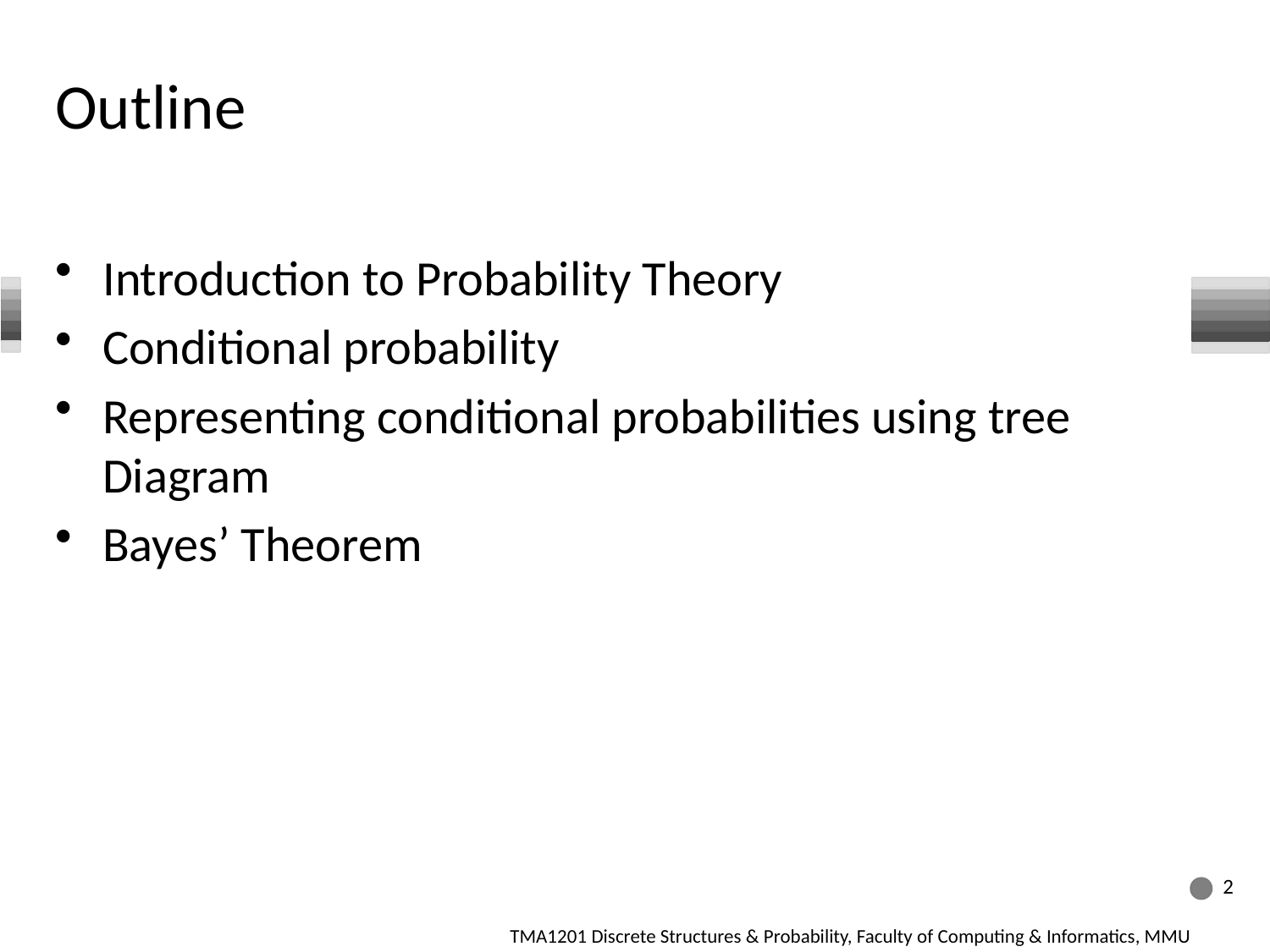

# Outline
Introduction to Probability Theory
Conditional probability
Representing conditional probabilities using tree Diagram
Bayes’ Theorem

2
TMA1201 Discrete Structures & Probability, Faculty of Computing & Informatics, MMU